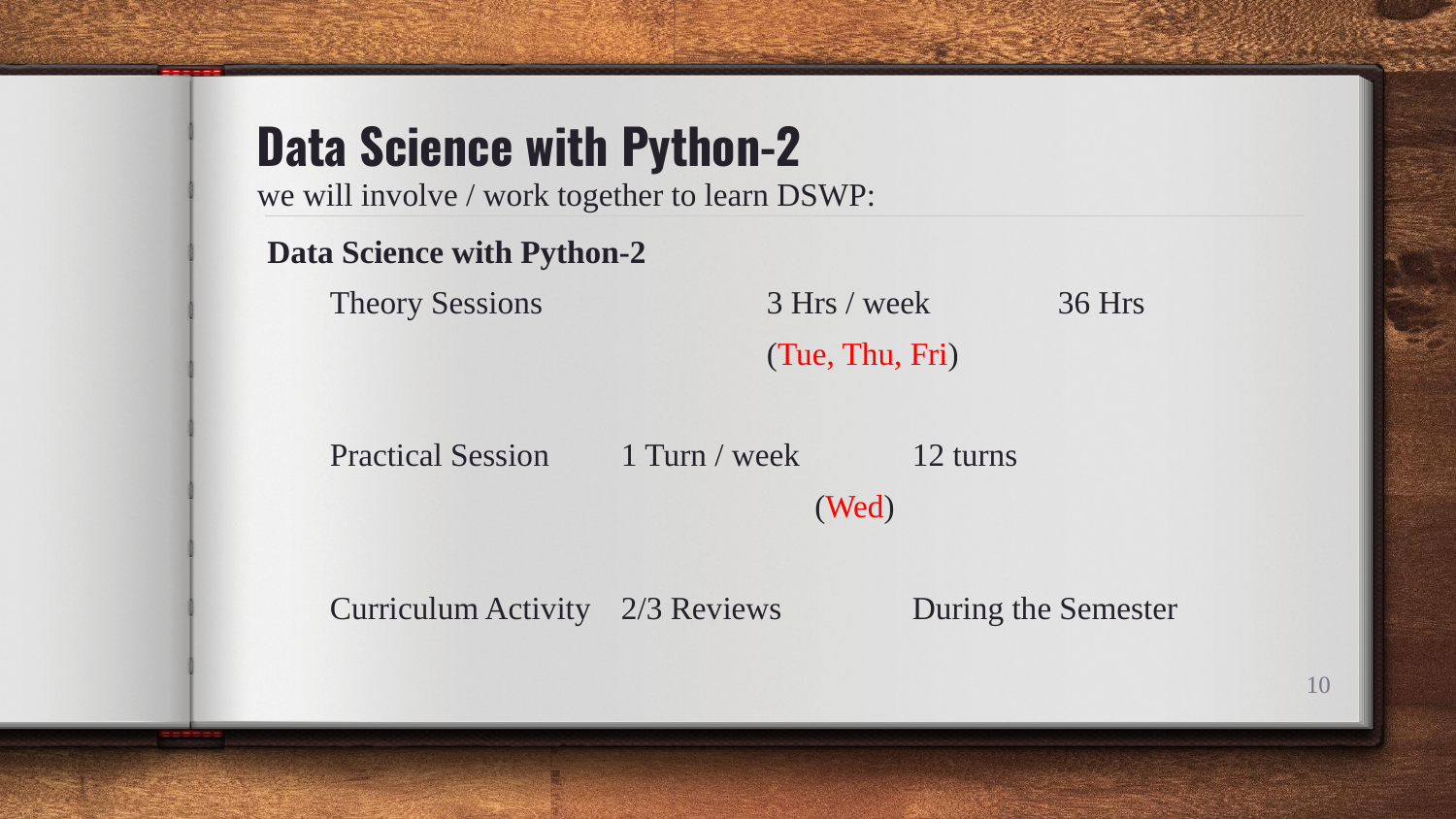

# Data Science with Python-2
we will involve / work together to learn DSWP:
Data Science with Python-2
	Theory Sessions	  	3 Hrs / week	36 Hrs
			     	(Tue, Thu, Fri)

	Practical Session 	1 Turn / week	12 turns
				      (Wed)

	Curriculum Activity	2/3 Reviews	During the Semester
10